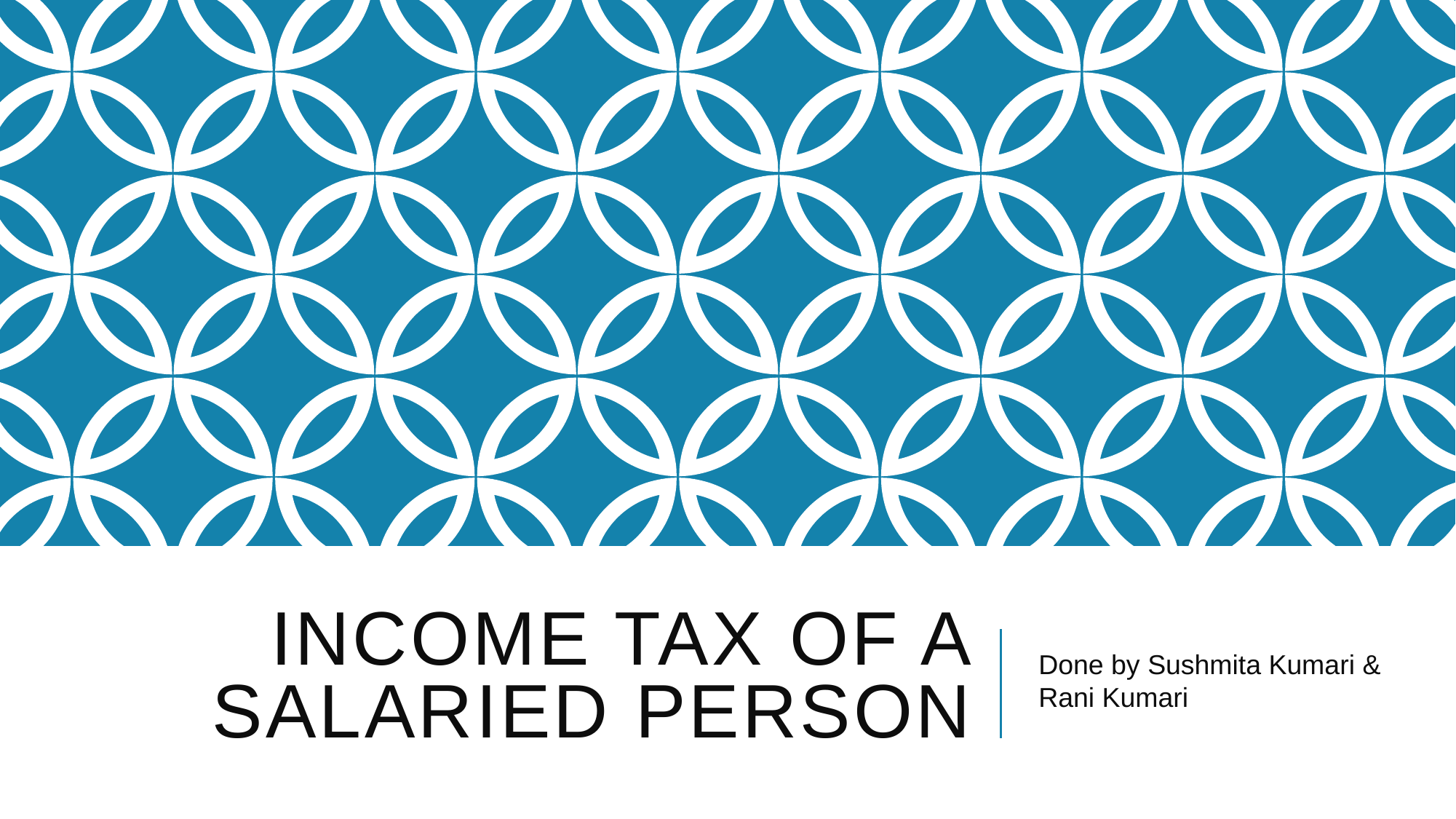

# Income tax of a salaried person
Done by Sushmita Kumari & Rani Kumari